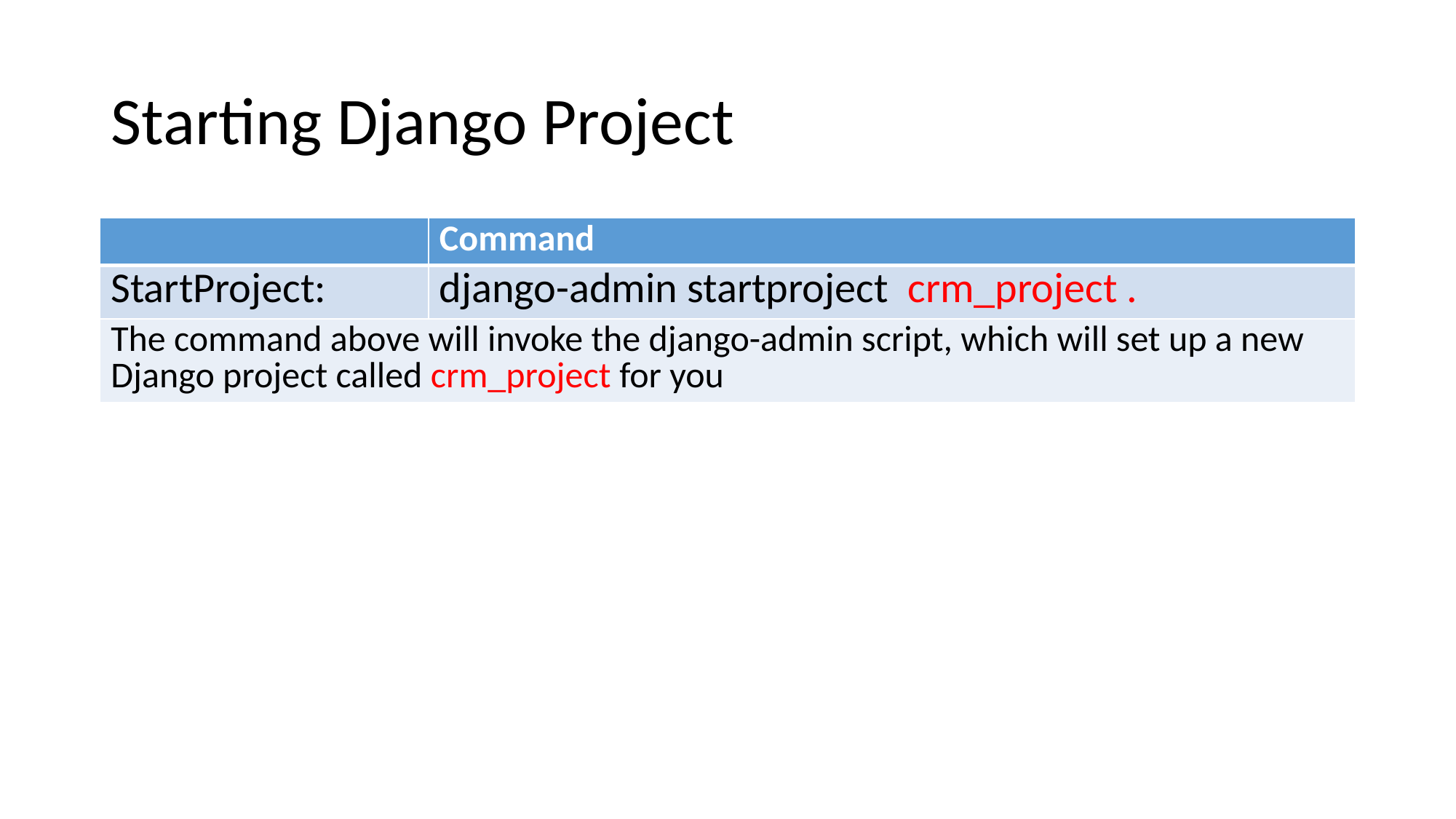

# Starting Django Project
|  | Command |
| --- | --- |
| StartProject: | django-admin startproject crm\_project . |
| The command above will invoke the django-admin script, which will set up a new Django project called crm\_project for you |  |